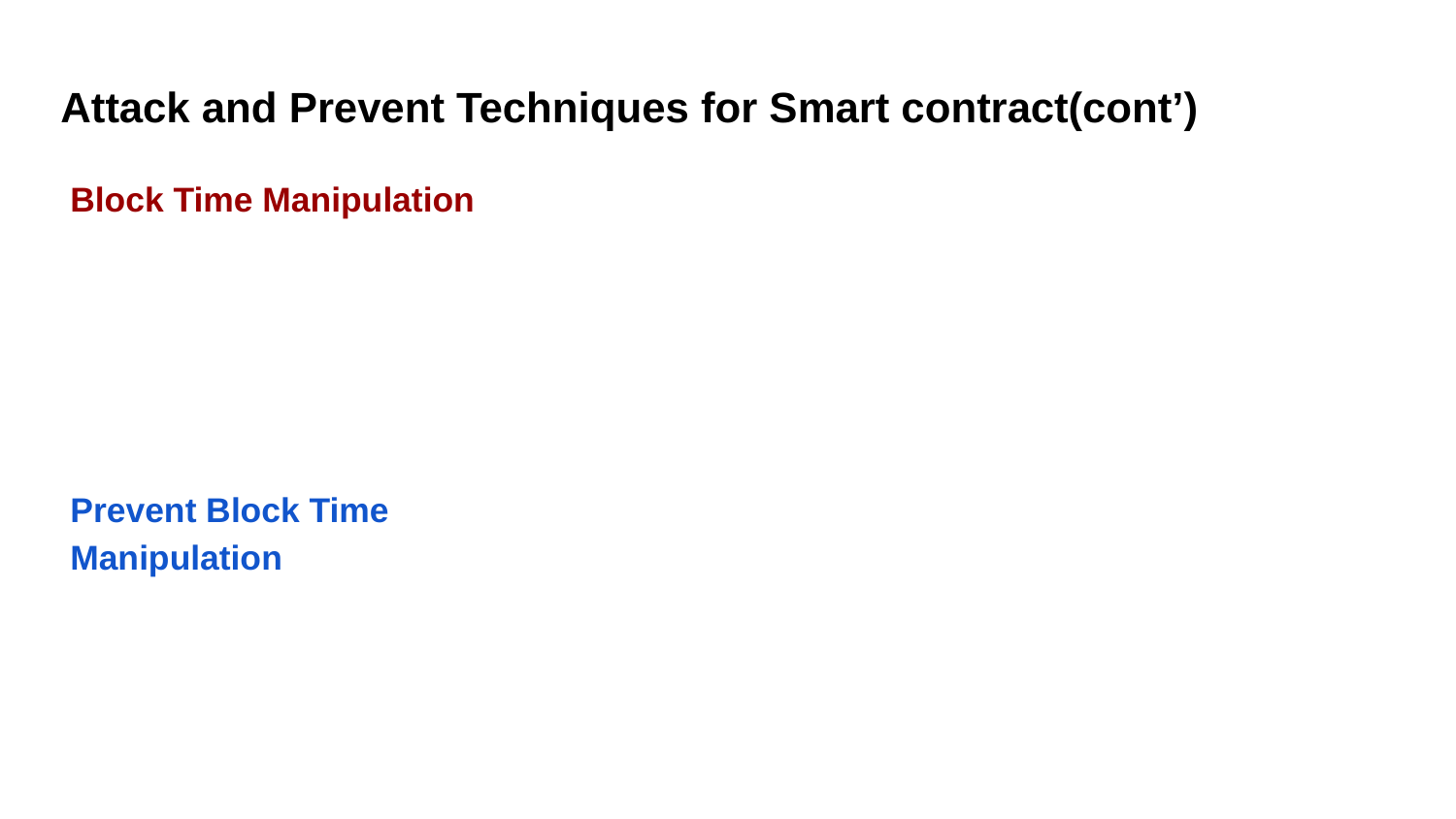

Attack and Prevent Techniques for Smart contract(cont’)
Block Time Manipulation
Prevent Block Time Manipulation